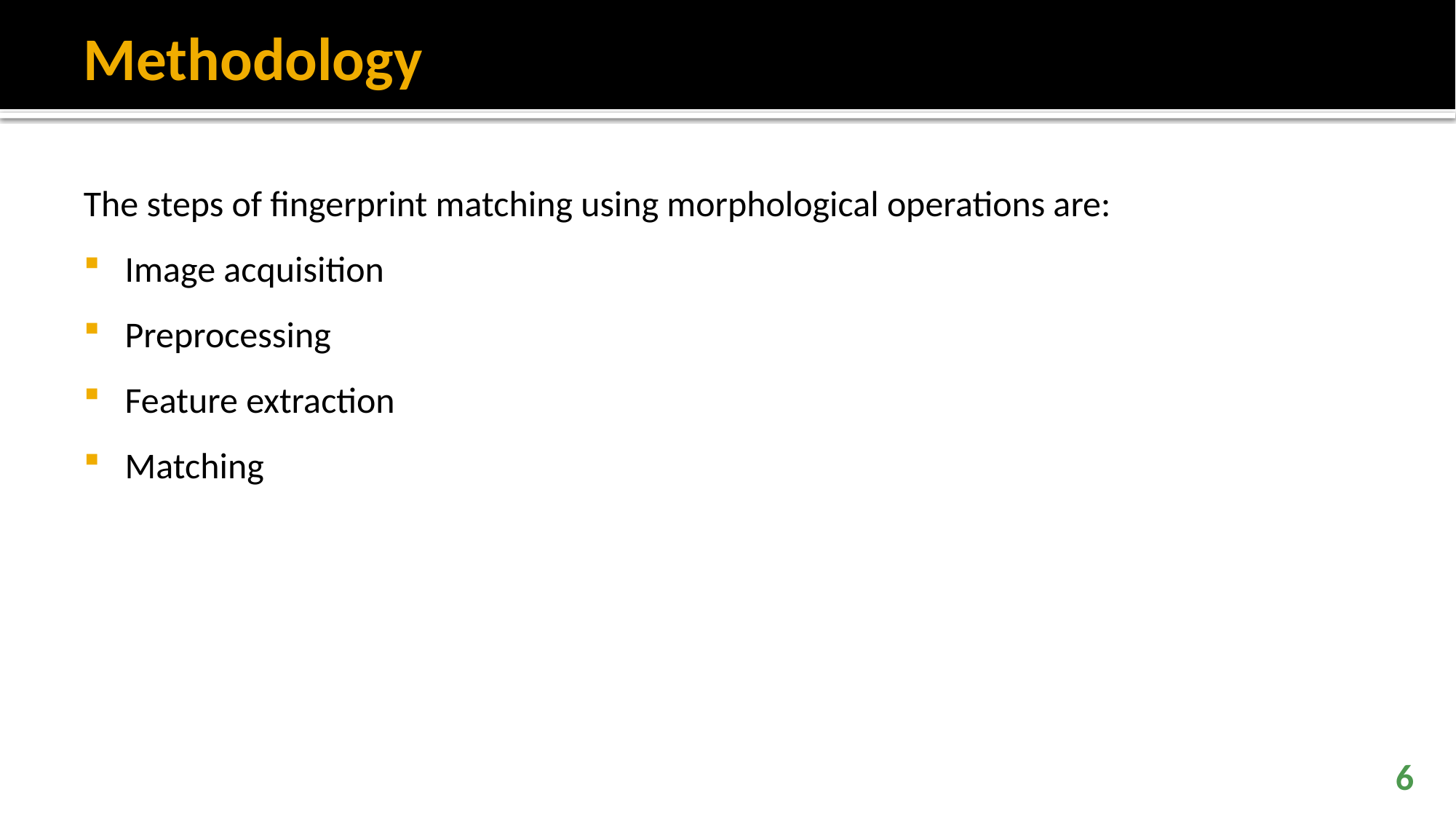

# Methodology
The steps of fingerprint matching using morphological operations are:
   Image acquisition
   Preprocessing
   Feature extraction
   Matching
6